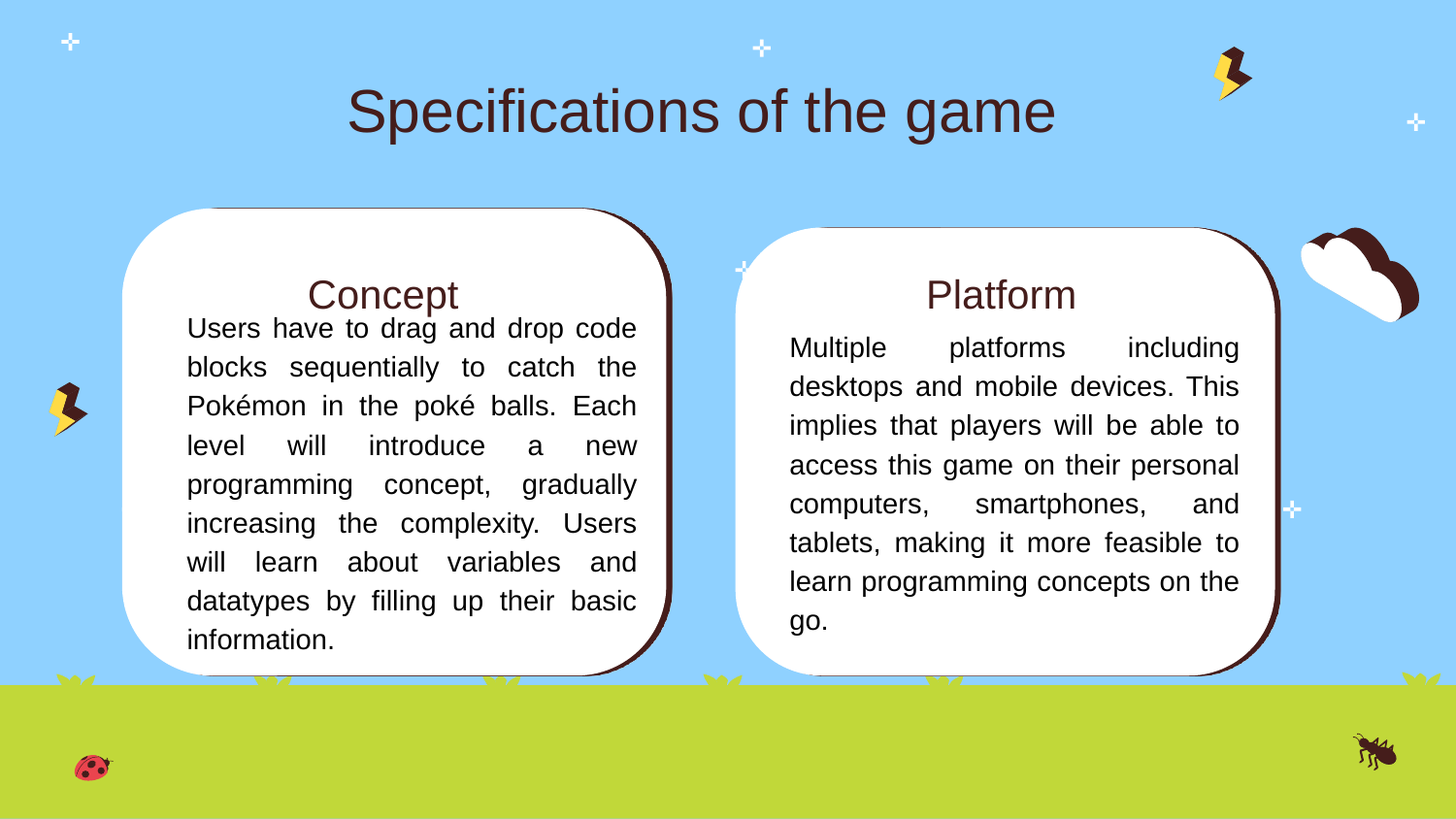

# Specifications of the game

Concept
Platform
Users have to drag and drop code blocks sequentially to catch the Pokémon in the poké balls. Each level will introduce a new programming concept, gradually increasing the complexity. Users will learn about variables and datatypes by filling up their basic information.

Multiple platforms including desktops and mobile devices. This implies that players will be able to access this game on their personal computers, smartphones, and tablets, making it more feasible to learn programming concepts on the go.